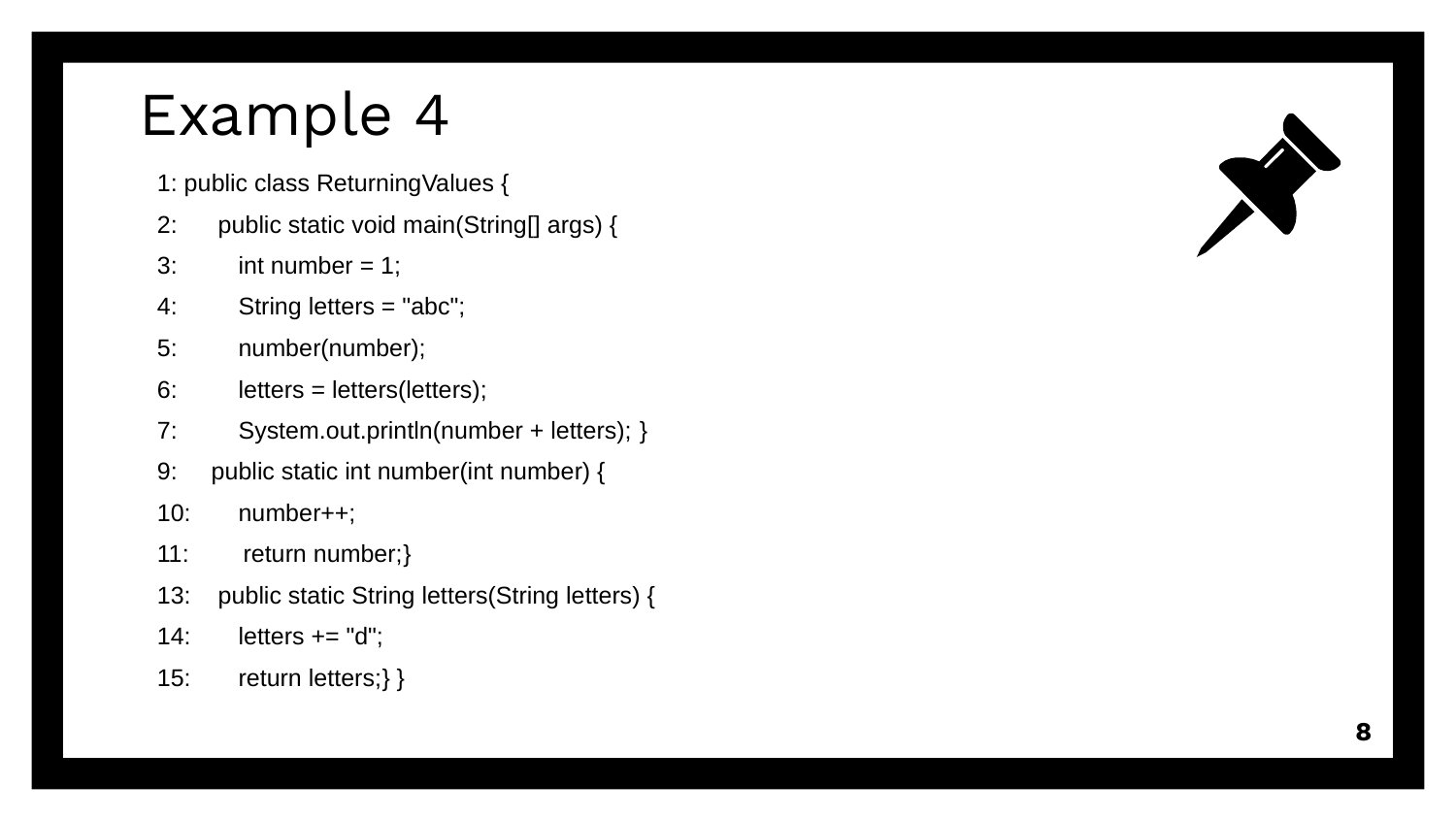

# Example 4

1: public class ReturningValues {
2:      public static void main(String[] args) {
3:         int number = 1;
4:         String letters = "abc";
5:         number(number);
6:         letters = letters(letters);
7:         System.out.println(number + letters); }
9:     public static int number(int number) {
10:       number++;
11:        return number;}
13:    public static String letters(String letters) {
14:       letters += "d";
15:       return letters;} }

8